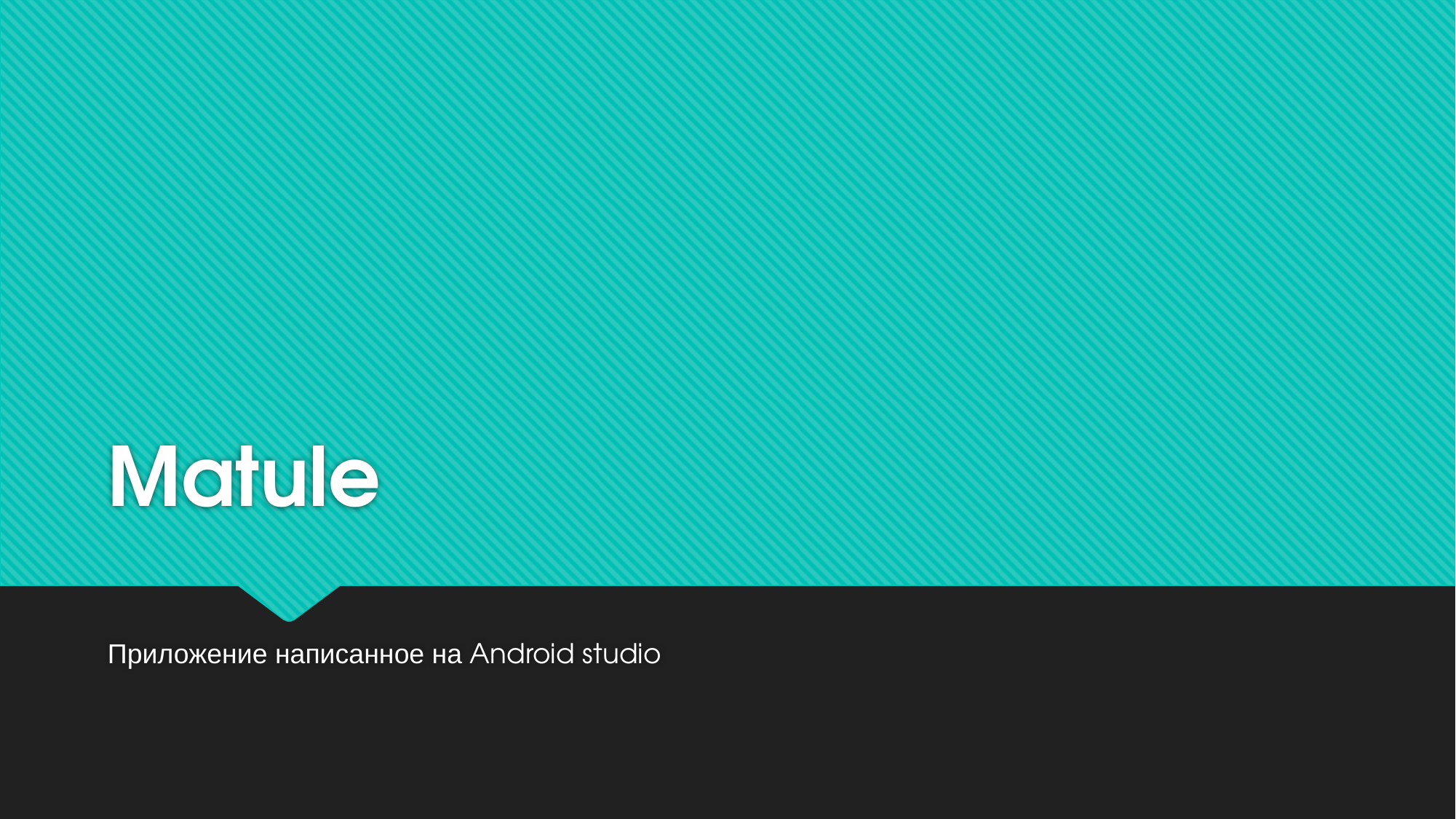

# Matule
Приложение написанное на Android studio